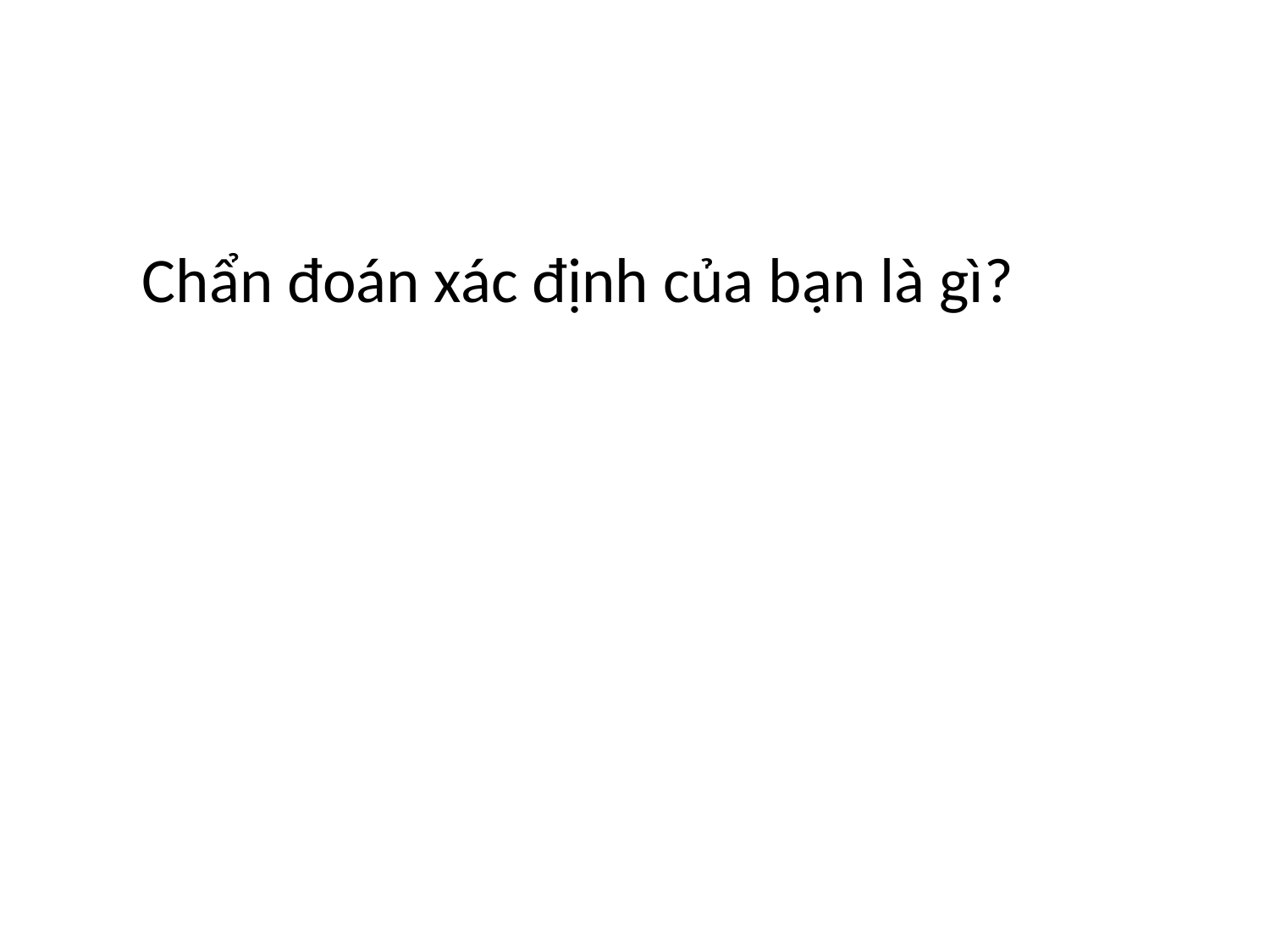

Chẩn đoán xác định của bạn là gì?